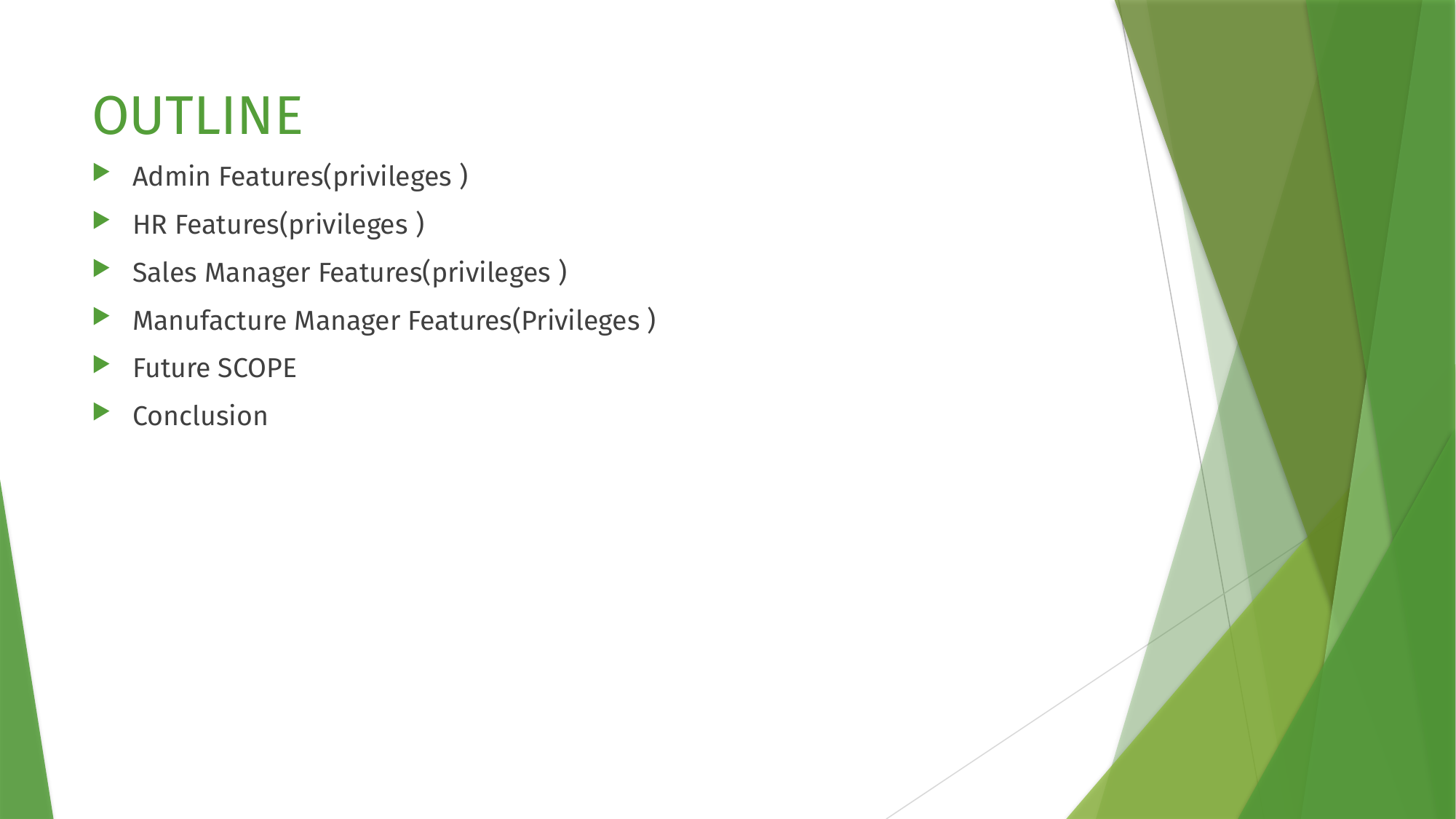

# OUTLINE
Admin Features(privileges )
HR Features(privileges )
Sales Manager Features(privileges )
Manufacture Manager Features(Privileges )
Future SCOPE
Conclusion